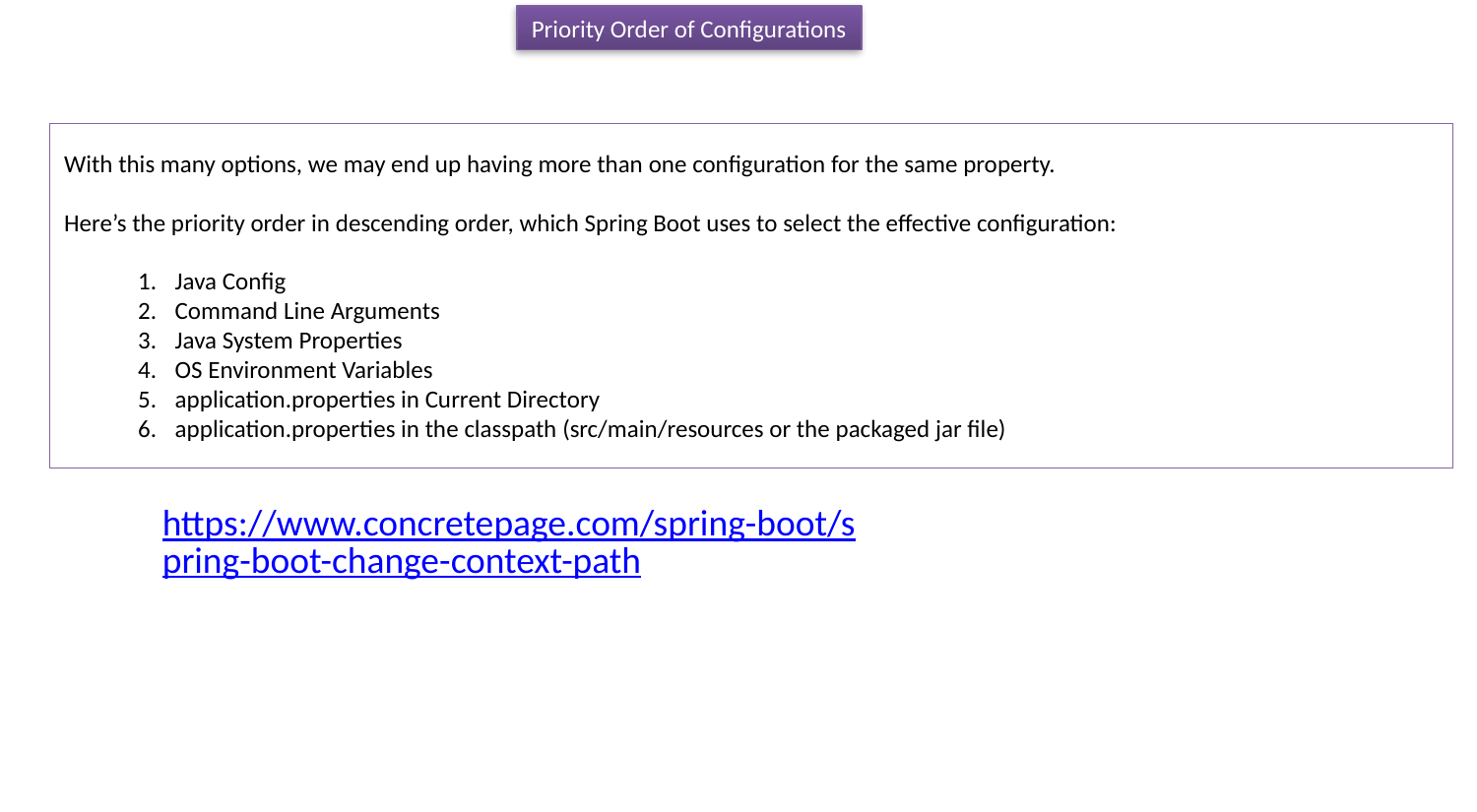

Priority Order of Configurations

With this many options, we may end up having more than one configuration for the same property.

Here’s the priority order in descending order, which Spring Boot uses to select the effective configuration:

Java Config
Command Line Arguments
Java System Properties
OS Environment Variables
application.properties in Current Directory
application.properties in the classpath (src/main/resources or the packaged jar file)
https://www.concretepage.com/spring-boot/spring-boot-change-context-path